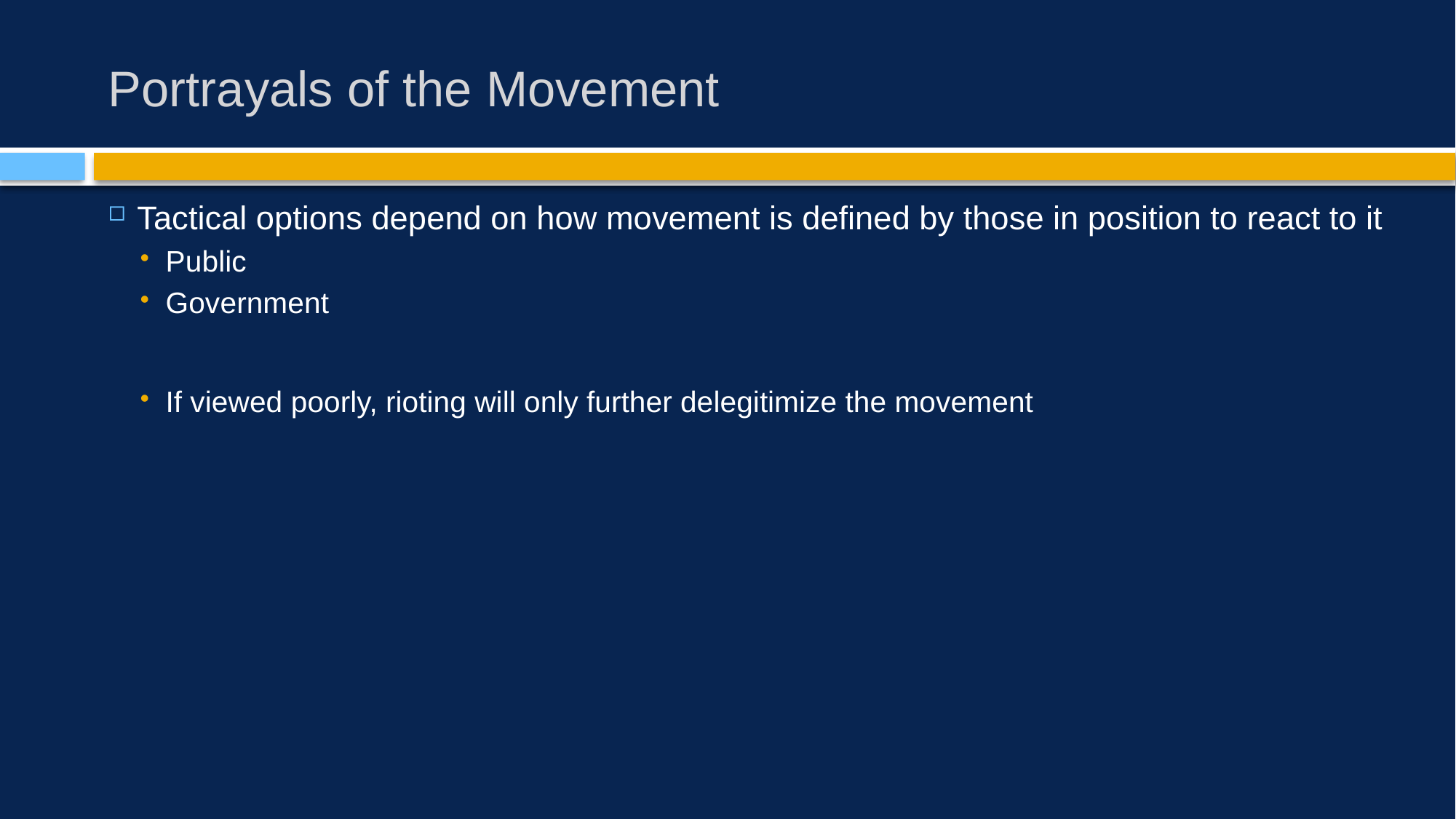

# Portrayals of the Movement
Tactical options depend on how movement is defined by those in position to react to it
Public
Government

If viewed poorly, rioting will only further delegitimize the movement